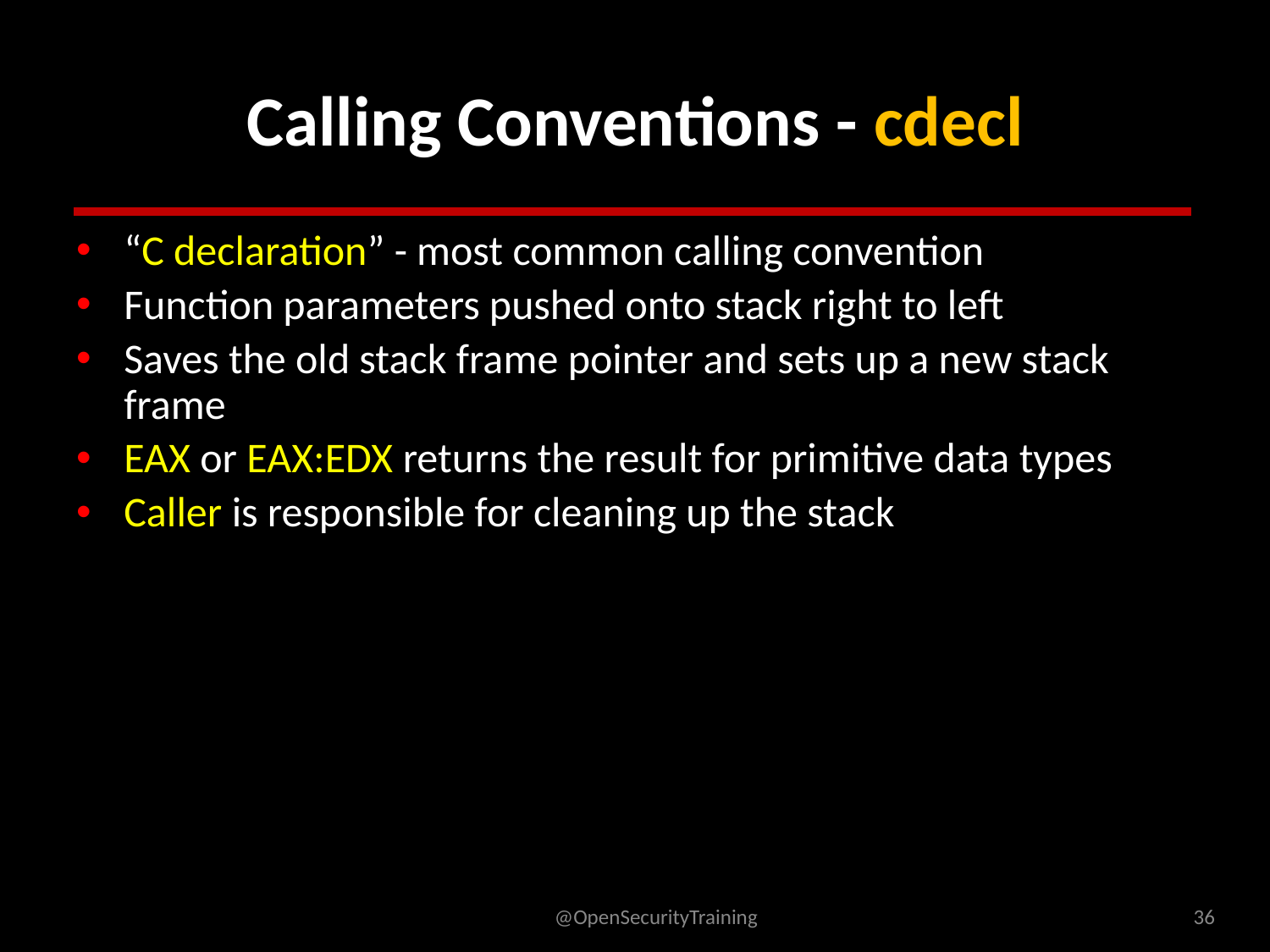

# Calling Conventions - cdecl
“C declaration” - most common calling convention
Function parameters pushed onto stack right to left
Saves the old stack frame pointer and sets up a new stack frame
EAX or EAX:EDX returns the result for primitive data types
Caller is responsible for cleaning up the stack